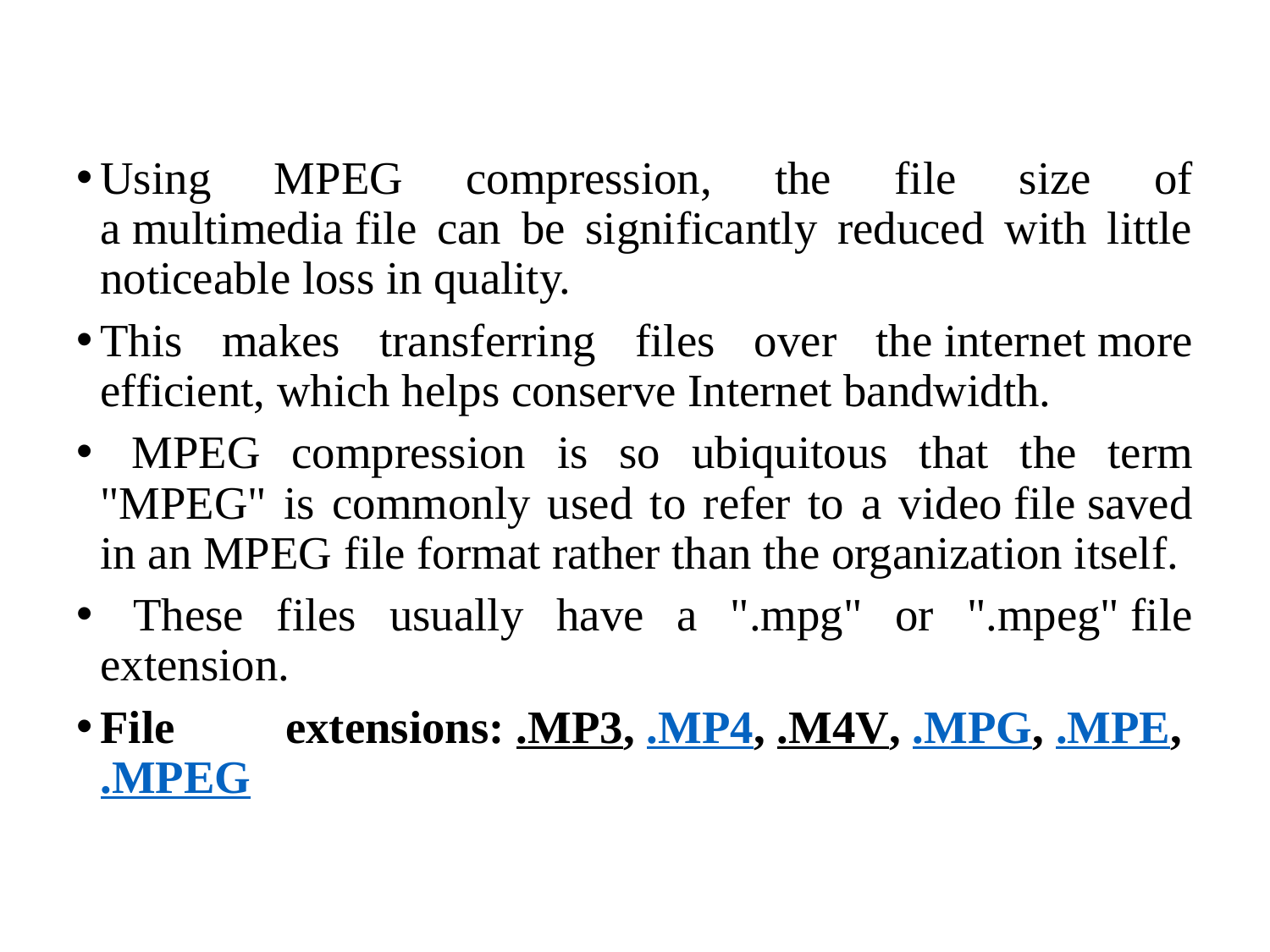

Using MPEG compression, the file size of a multimedia file can be significantly reduced with little noticeable loss in quality.
This makes transferring files over the internet more efficient, which helps conserve Internet bandwidth.
 MPEG compression is so ubiquitous that the term "MPEG" is commonly used to refer to a video file saved in an MPEG file format rather than the organization itself.
 These files usually have a ".mpg" or ".mpeg" file extension.
File extensions: .MP3, .MP4, .M4V, .MPG, .MPE, .MPEG